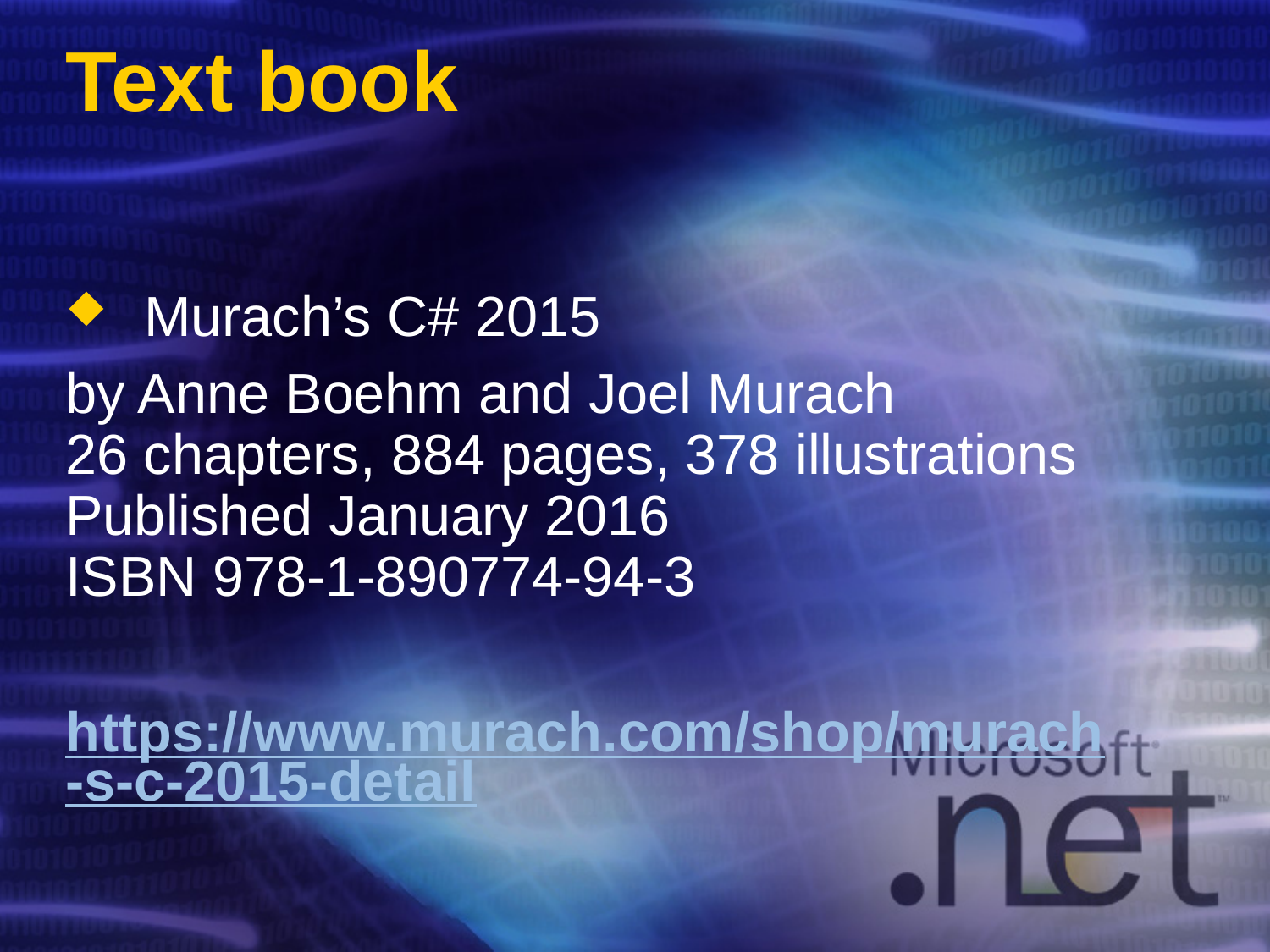

# Text book

Murach’s C# 2015
by Anne Boehm and Joel Murach
26 chapters, 884 pages, 378 illustrations
Published January 2016
ISBN 978-1-890774-94-3

https://www.murach.com/shop/murach-s-c-2015-detail